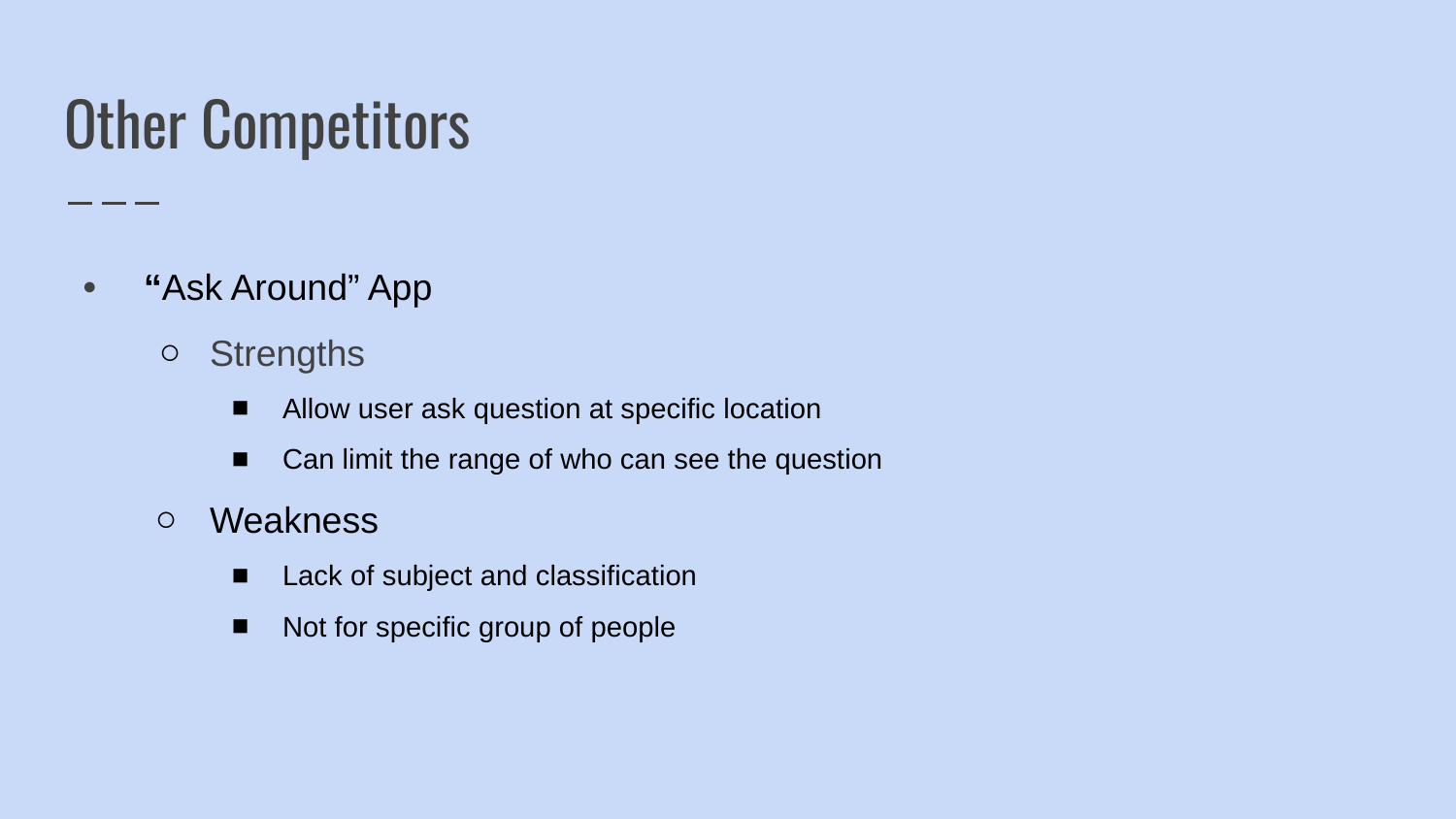

# Other Competitors
 “Ask Around” App
Strengths
Allow user ask question at specific location
Can limit the range of who can see the question
Weakness
Lack of subject and classification
Not for specific group of people